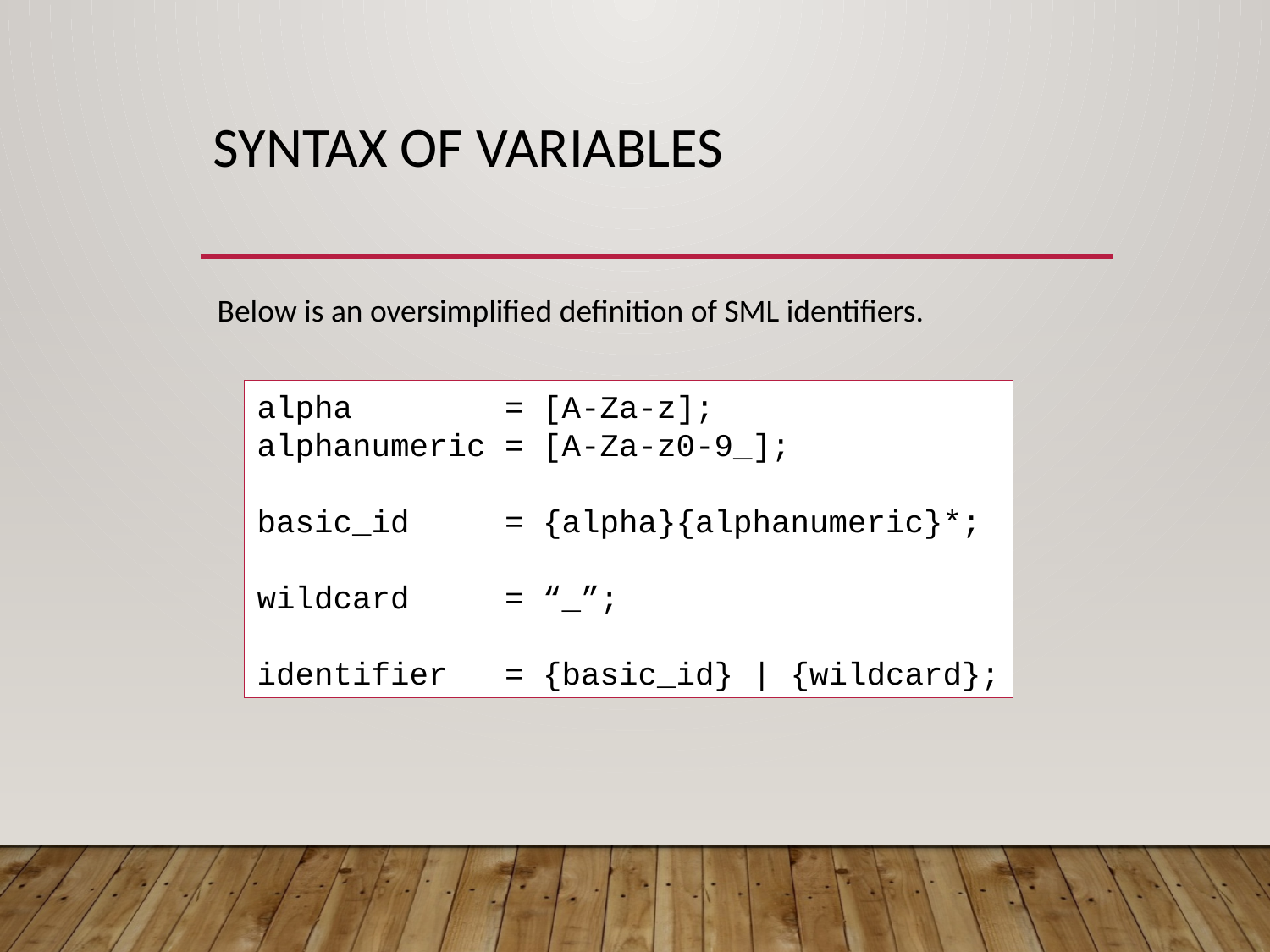

# Syntax of Variables
Below is an oversimplified definition of SML identifiers.
alpha        = [A-Za-z];
alphanumeric = [A-Za-z0-9_];

basic_id     = {alpha}{alphanumeric}*;

wildcard     = “_”;

identifier   = {basic_id} | {wildcard};